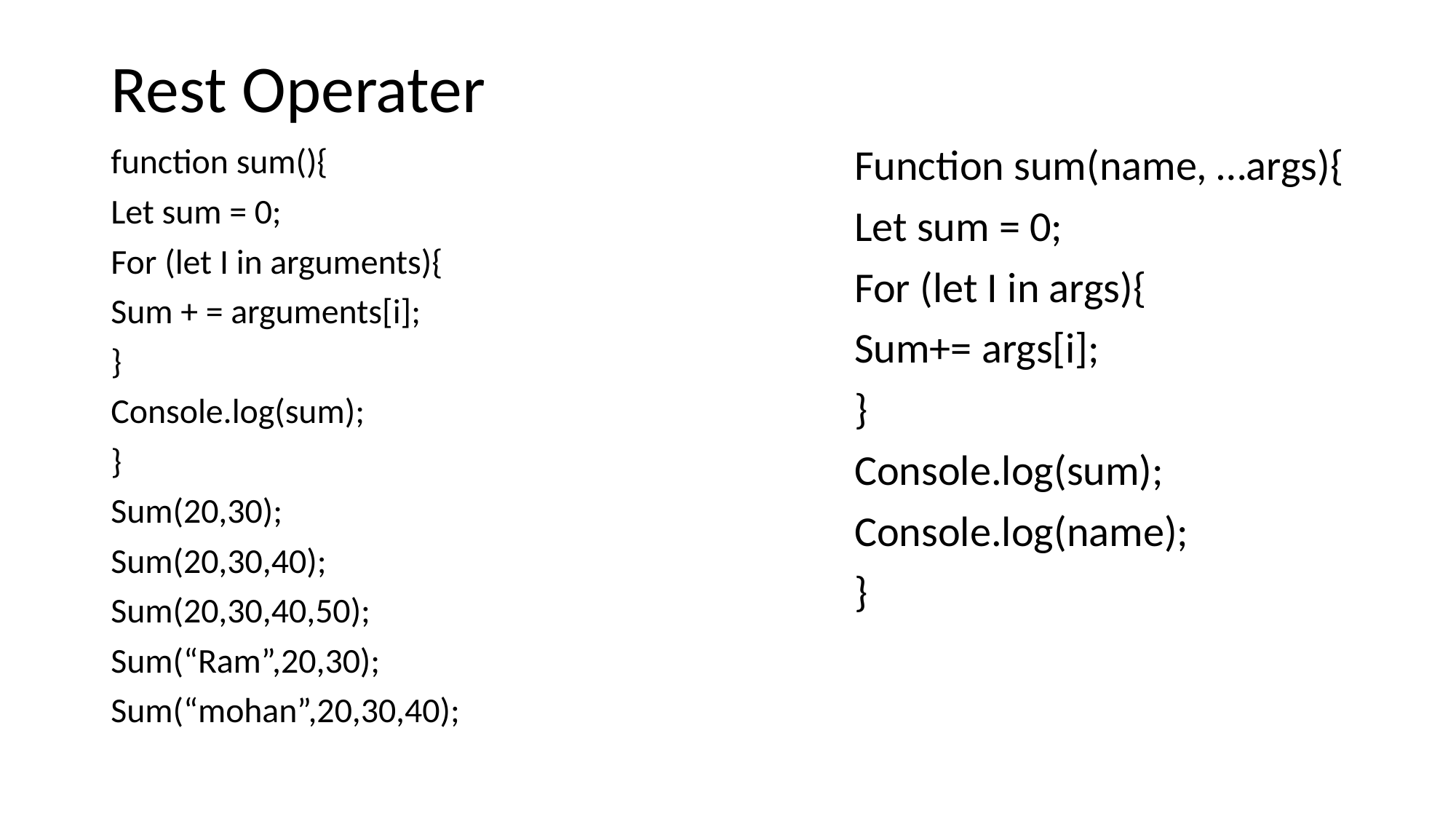

# Rest Operater
Function sum(name, …args){
Let sum = 0;
For (let I in args){
Sum+= args[i];
}
Console.log(sum);
Console.log(name);
}
function sum(){
Let sum = 0;
For (let I in arguments){
Sum + = arguments[i];
}
Console.log(sum);
}
Sum(20,30);
Sum(20,30,40);
Sum(20,30,40,50);
Sum(“Ram”,20,30);
Sum(“mohan”,20,30,40);